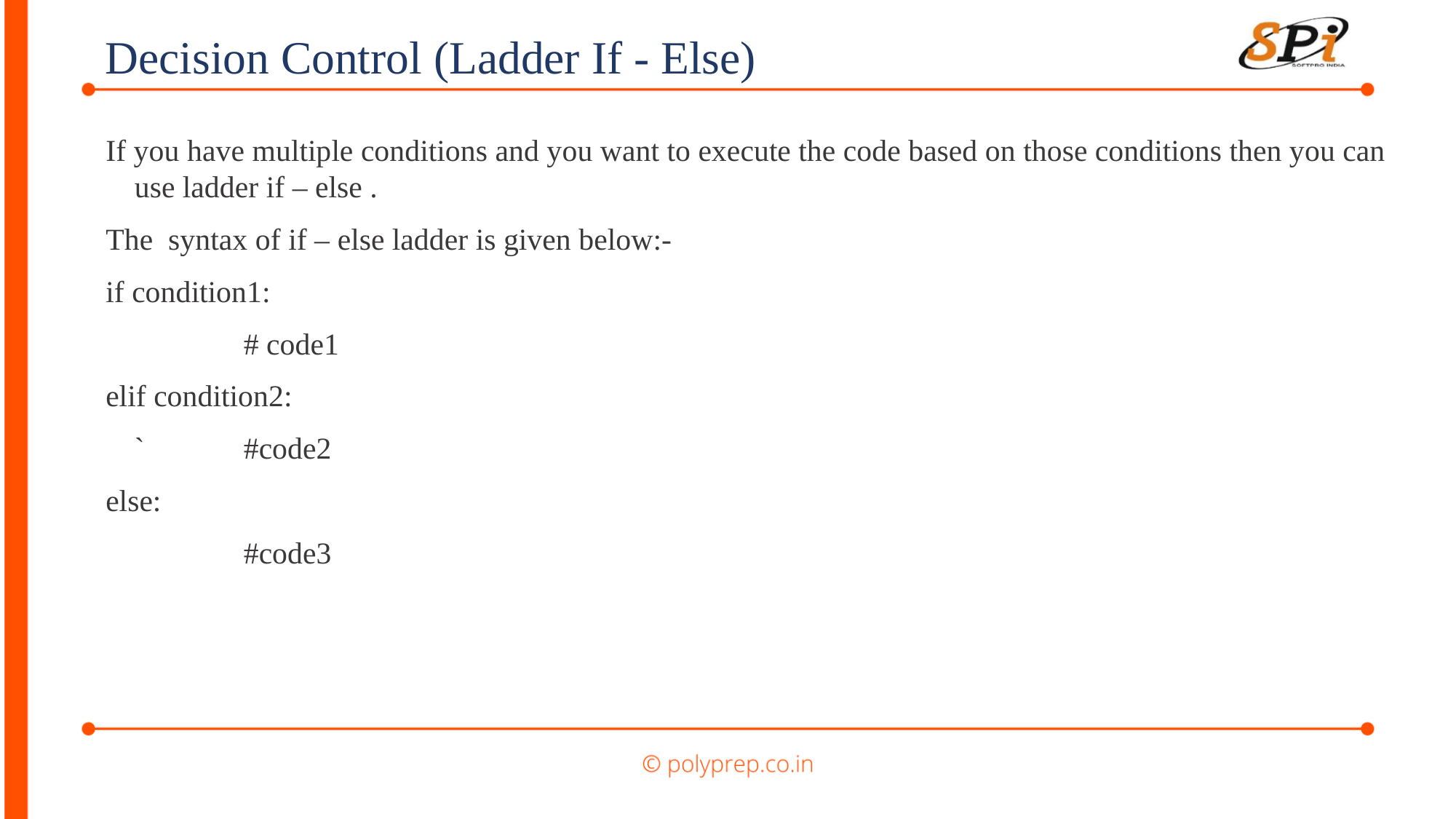

Decision Control (Ladder If - Else)
If you have multiple conditions and you want to execute the code based on those conditions then you can use ladder if – else .
The  syntax of if – else ladder is given below:-
if condition1:
		# code1
elif condition2:
	`	#code2
else:
		#code3